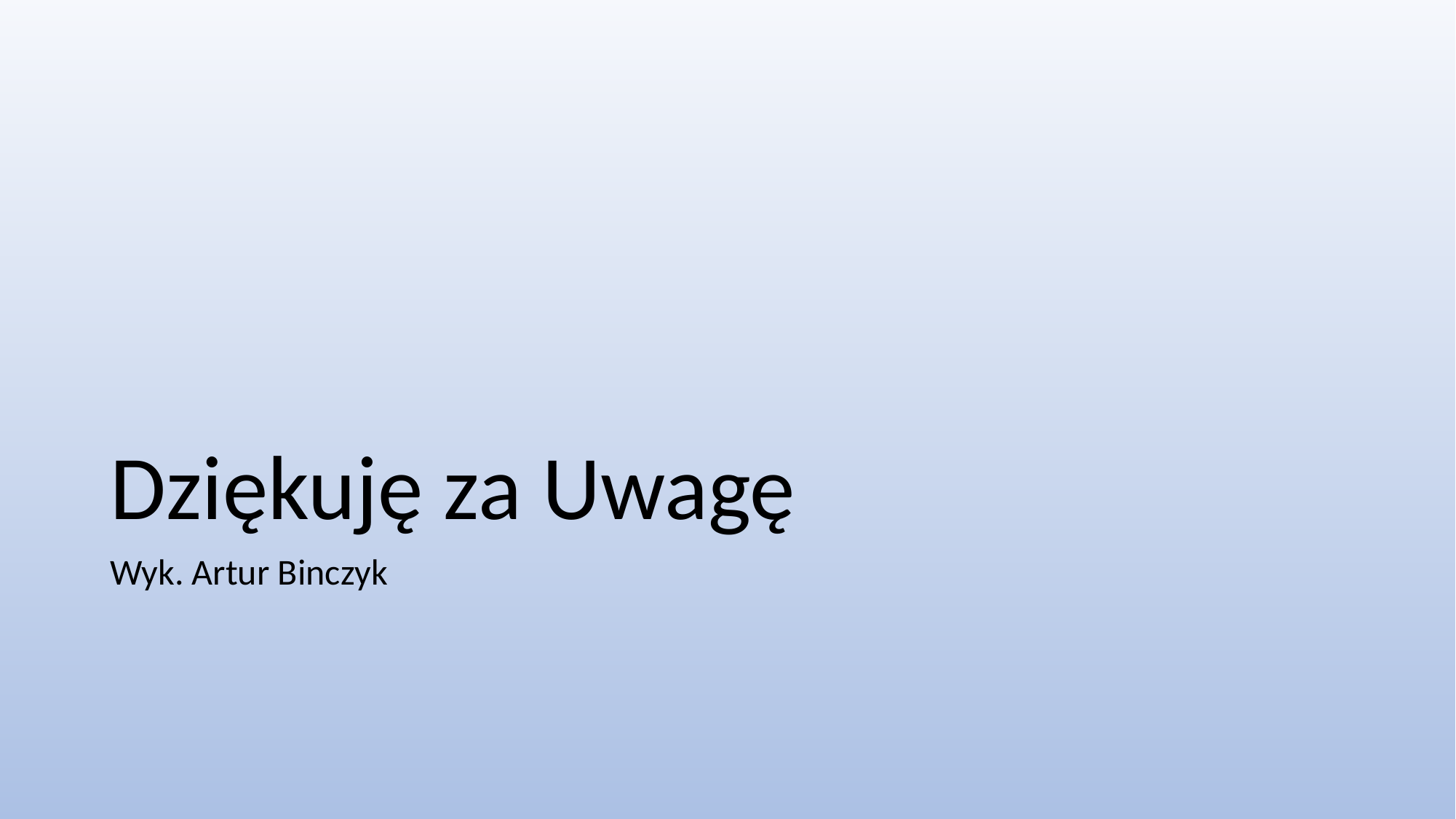

# Dziękuję za Uwagę
Wyk. Artur Binczyk